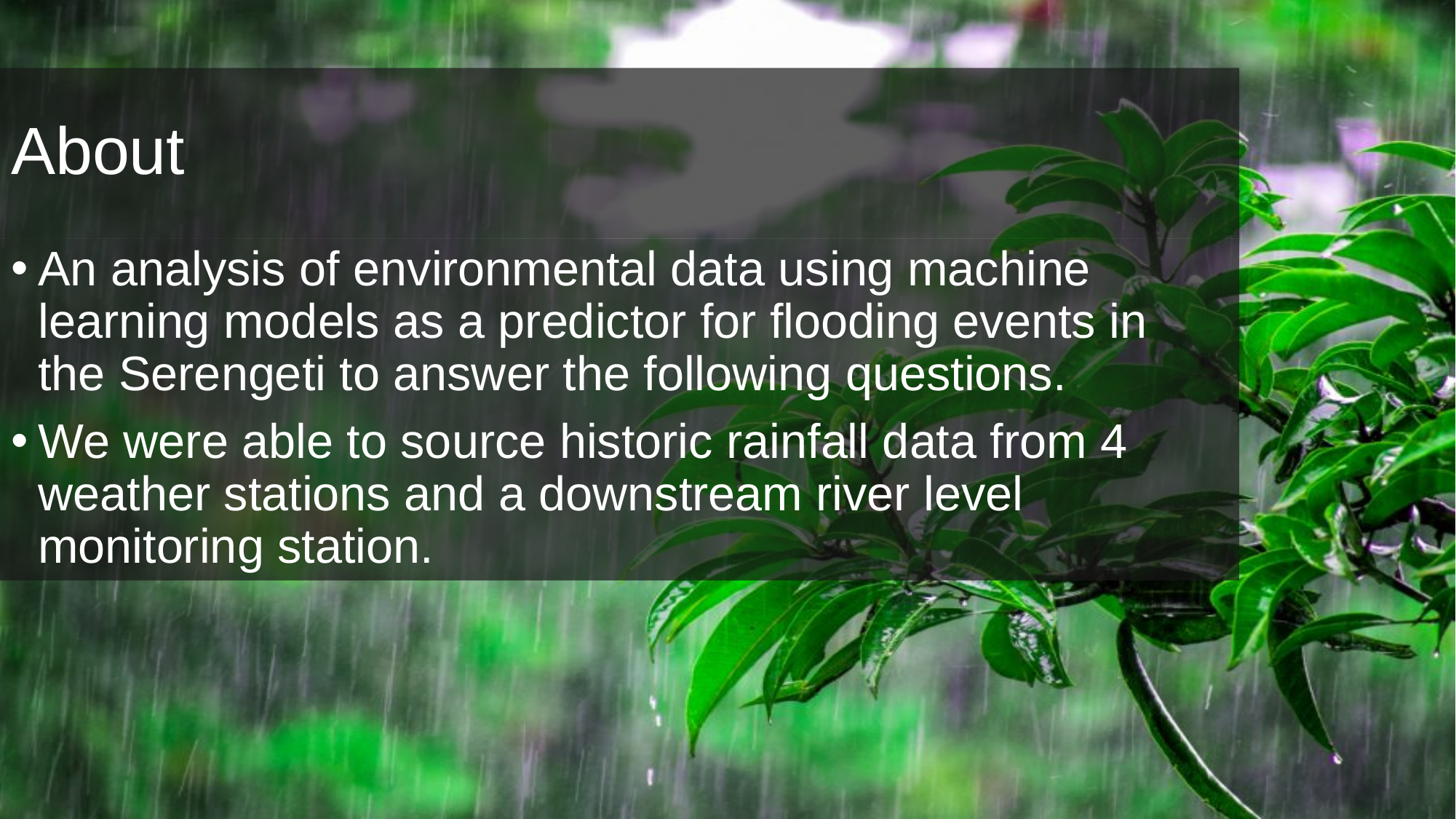

# About
An analysis of environmental data using machine learning models as a predictor for flooding events in the Serengeti to answer the following questions.
We were able to source historic rainfall data from 4 weather stations and a downstream river level monitoring station.